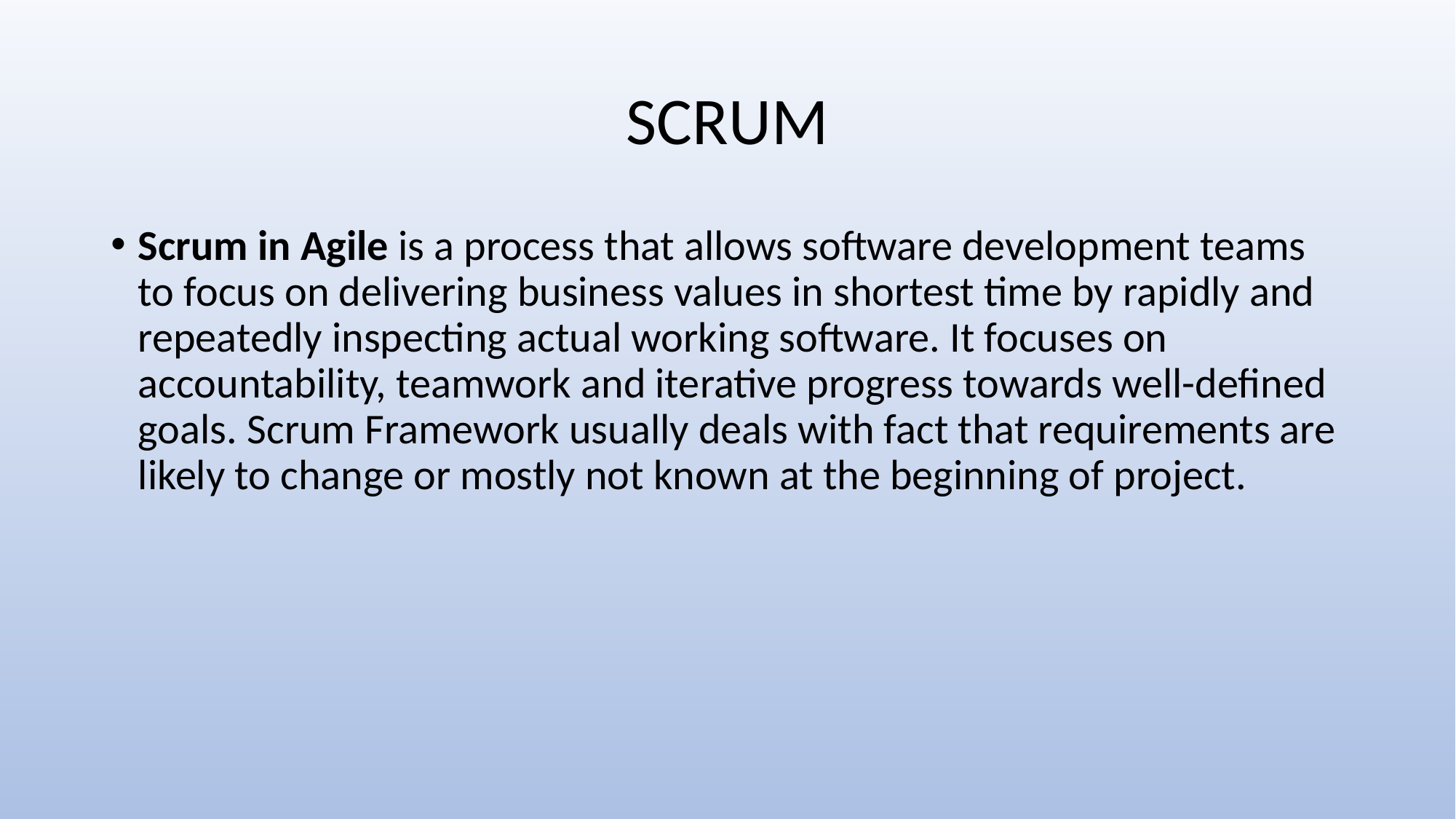

# SCRUM
Scrum in Agile is a process that allows software development teams to focus on delivering business values in shortest time by rapidly and repeatedly inspecting actual working software. It focuses on accountability, teamwork and iterative progress towards well-defined goals. Scrum Framework usually deals with fact that requirements are likely to change or mostly not known at the beginning of project.